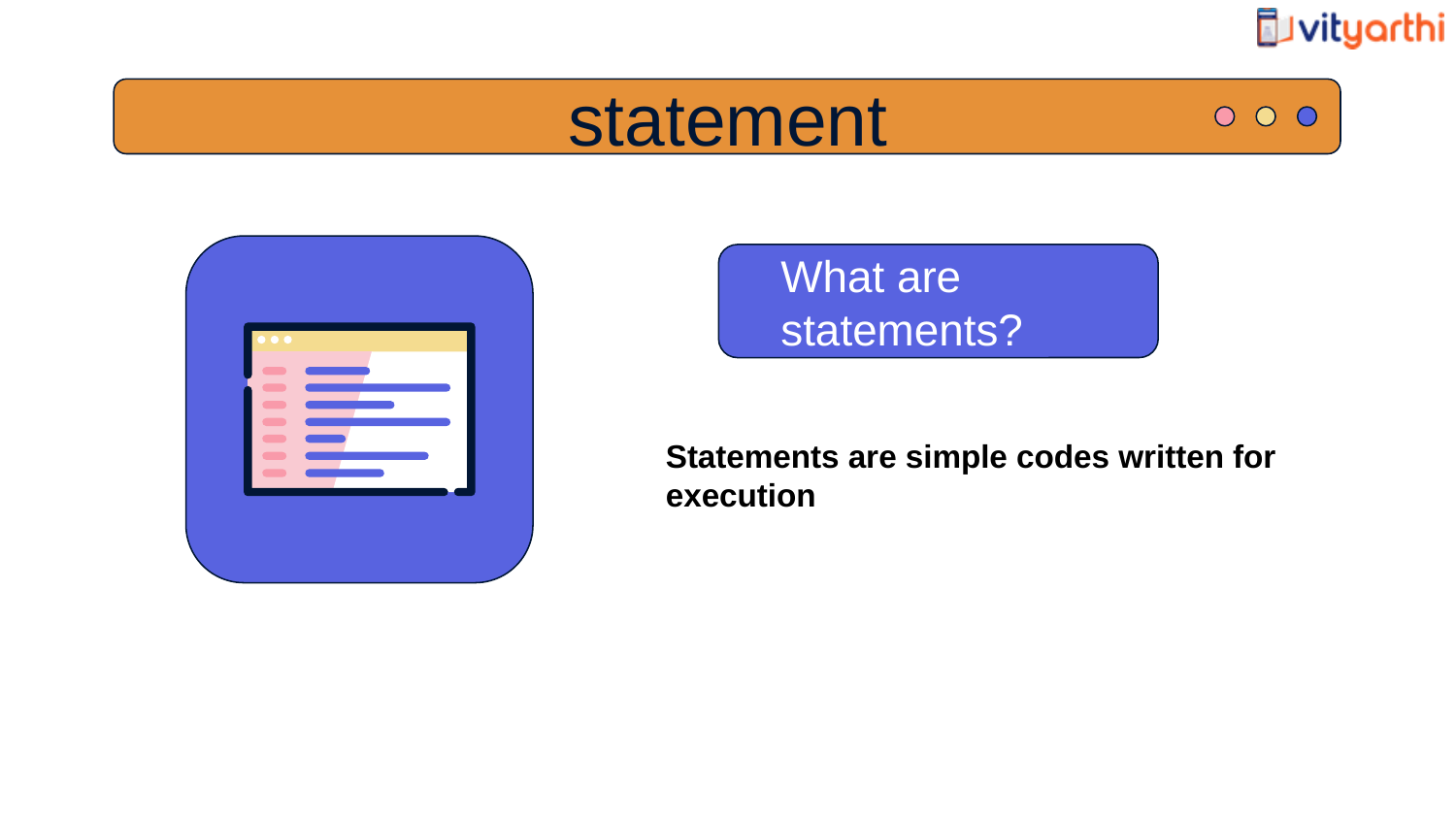

statement

What are statements?

Statements are simple codes written for execution